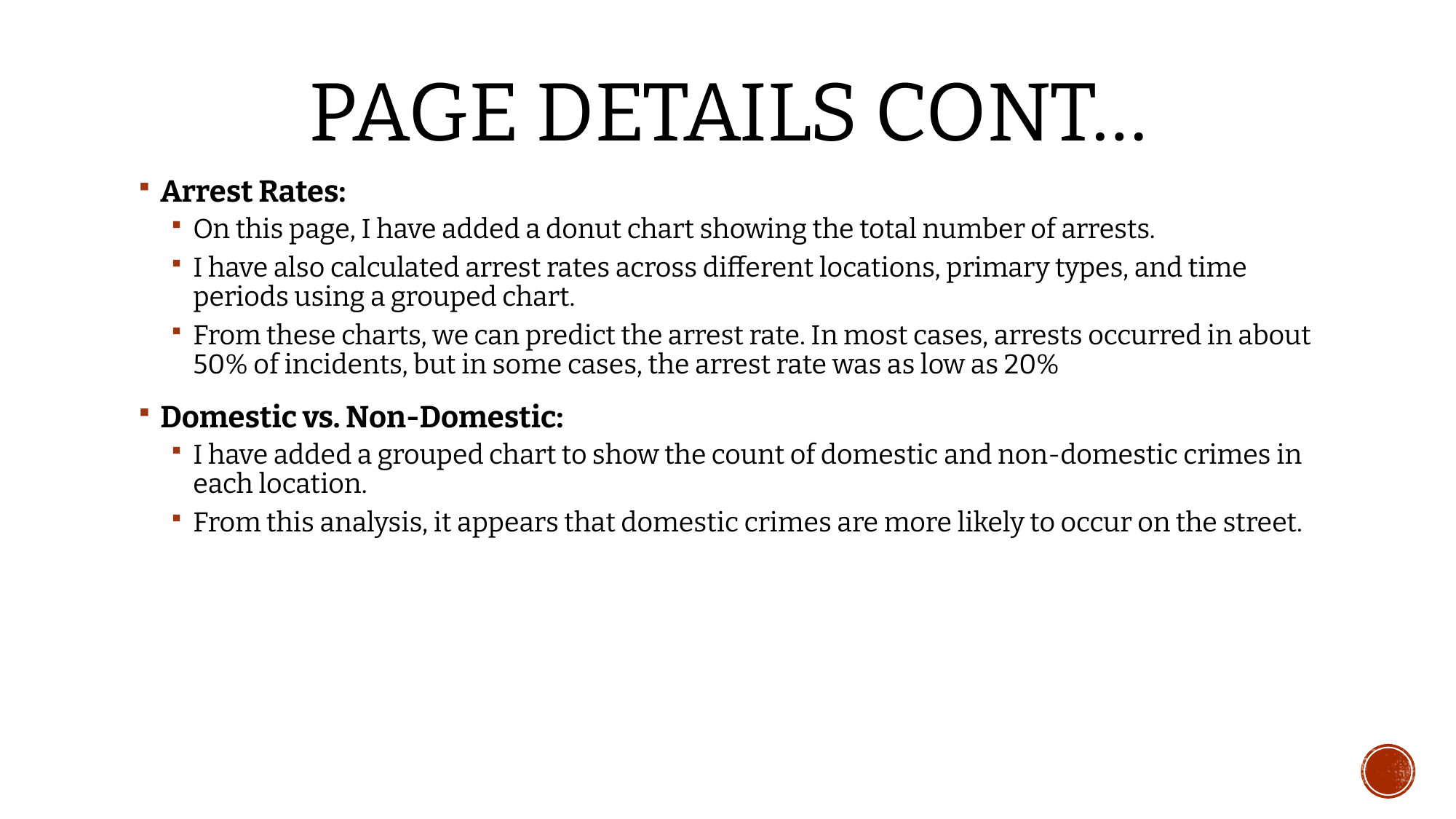

# Page details Cont…
Arrest Rates:
On this page, I have added a donut chart showing the total number of arrests.
I have also calculated arrest rates across different locations, primary types, and time periods using a grouped chart.
From these charts, we can predict the arrest rate. In most cases, arrests occurred in about 50% of incidents, but in some cases, the arrest rate was as low as 20%
Domestic vs. Non-Domestic:
I have added a grouped chart to show the count of domestic and non-domestic crimes in each location.
From this analysis, it appears that domestic crimes are more likely to occur on the street.